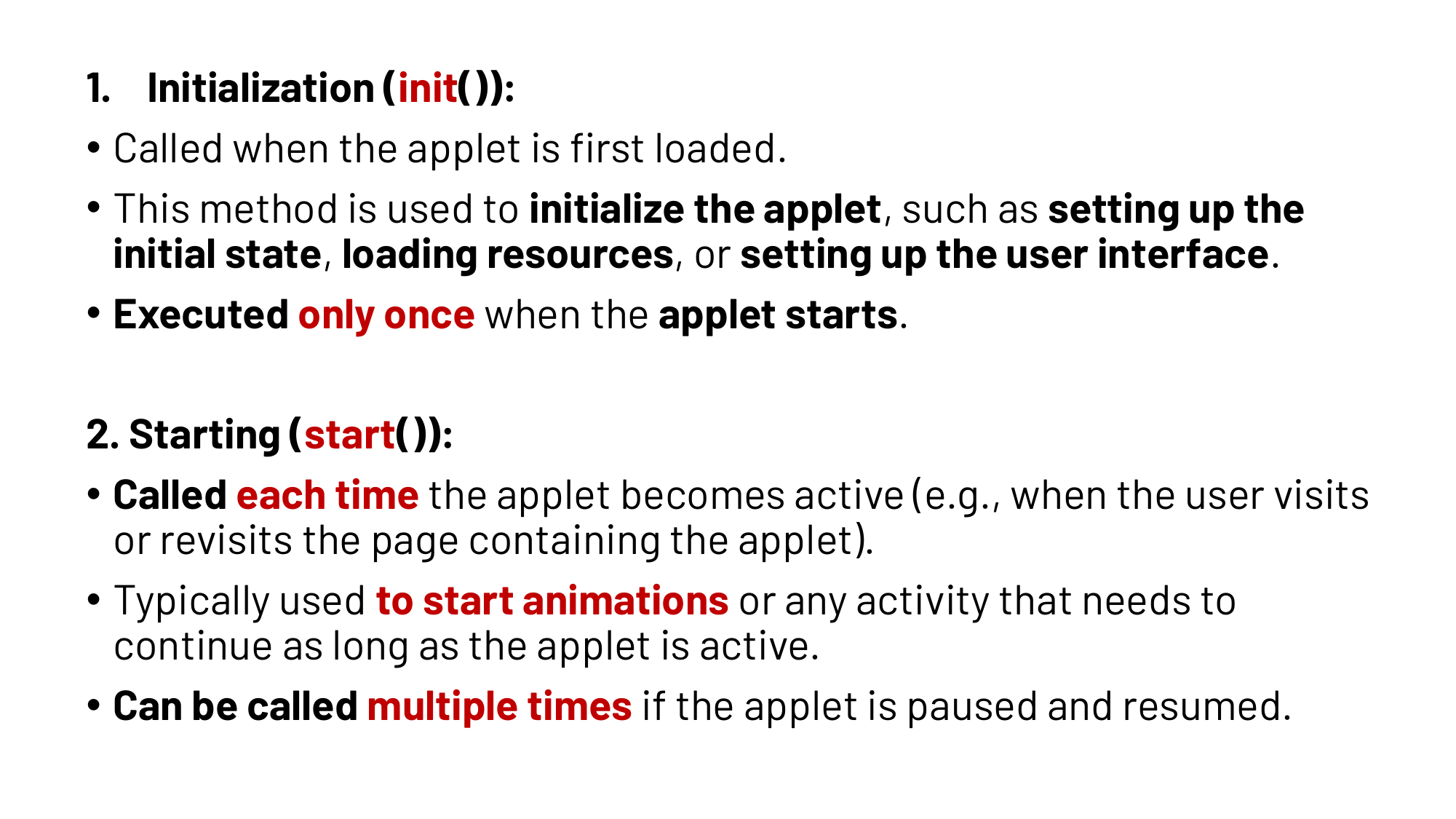

Initialization (init()):
Called when the applet is first loaded.
This method is used to initialize the applet, such as setting up the initial state, loading resources, or setting up the user interface.
Executed only once when the applet starts.

2. Starting (start()):
Called each time the applet becomes active (e.g., when the user visits or revisits the page containing the applet).
Typically used to start animations or any activity that needs to continue as long as the applet is active.
Can be called multiple times if the applet is paused and resumed.